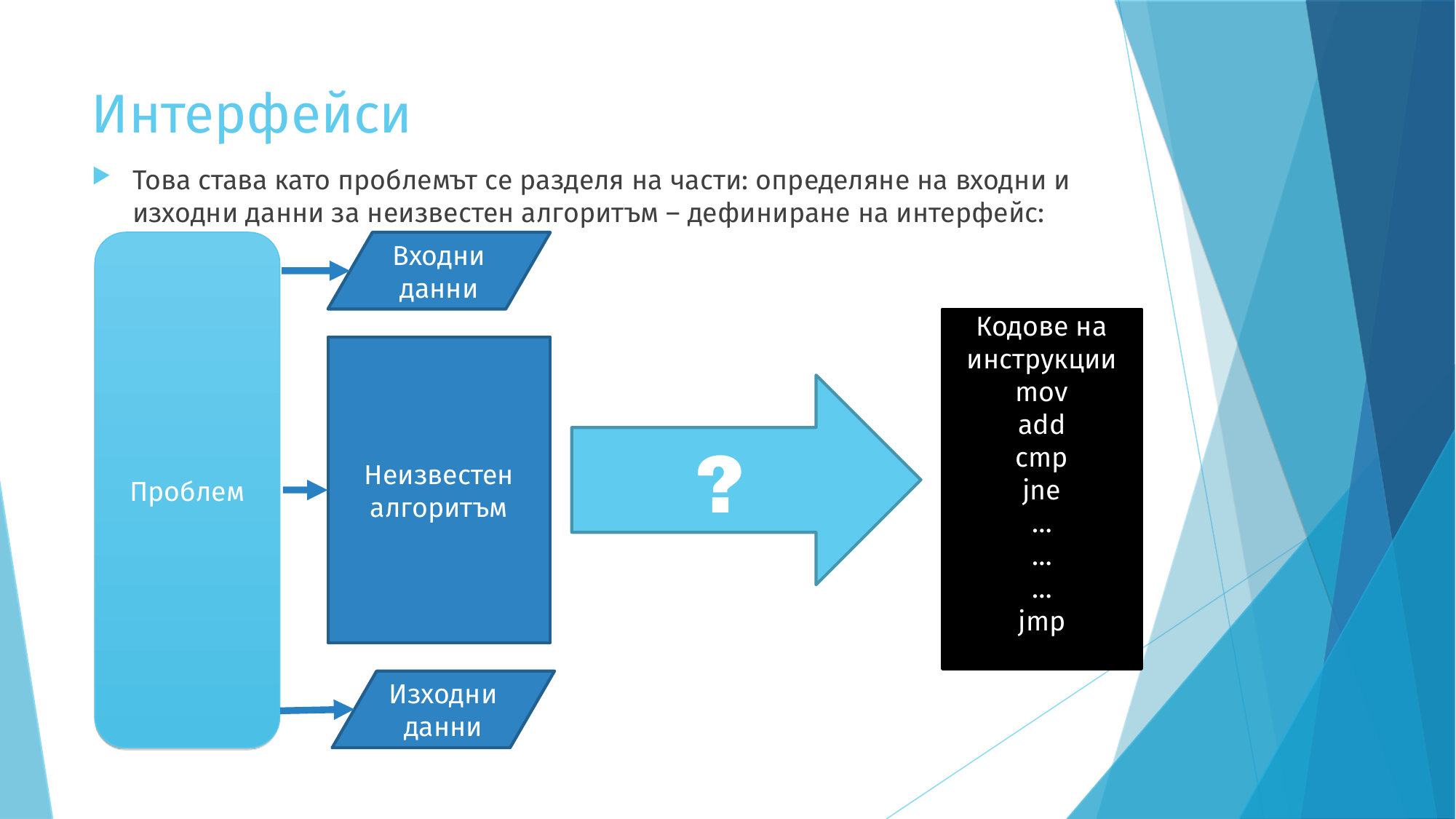

Интерфейси
Това става като проблемът се разделя на части: определяне на входни и изходни данни за неизвестен алгоритъм – дефиниране на интерфейс:
Проблем
Входни данни

Кодове на инструкции
mov
add
cmp
jne
…
…
…
jmp

Неизвестен алгоритъм
?

Изходни данни